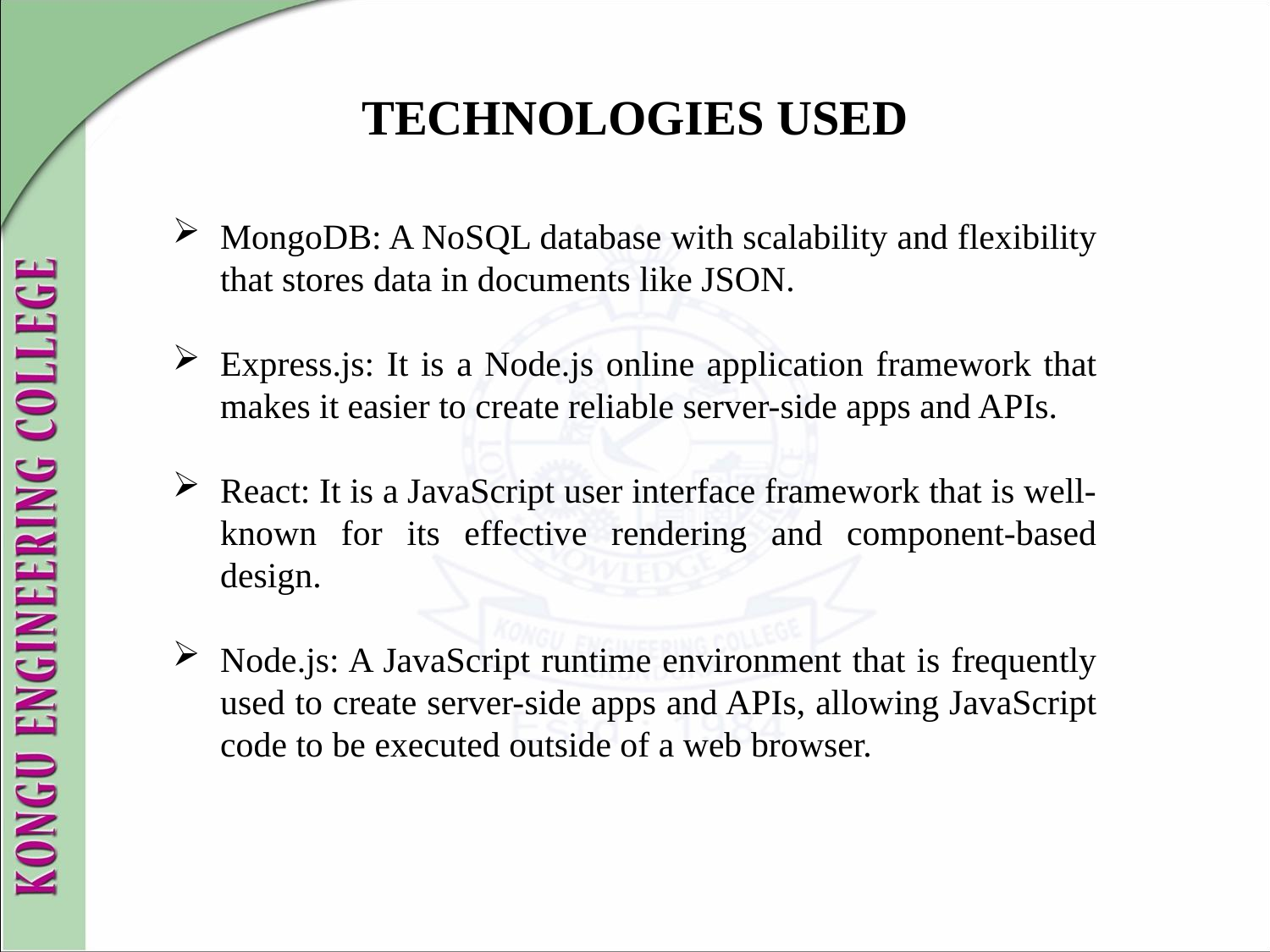

# TECHNOLOGIES USED
MongoDB: A NoSQL database with scalability and flexibility that stores data in documents like JSON.

Express.js: It is a Node.js online application framework that makes it easier to create reliable server-side apps and APIs.

React: It is a JavaScript user interface framework that is well-known for its effective rendering and component-based design.

Node.js: A JavaScript runtime environment that is frequently used to create server-side apps and APIs, allowing JavaScript code to be executed outside of a web browser.